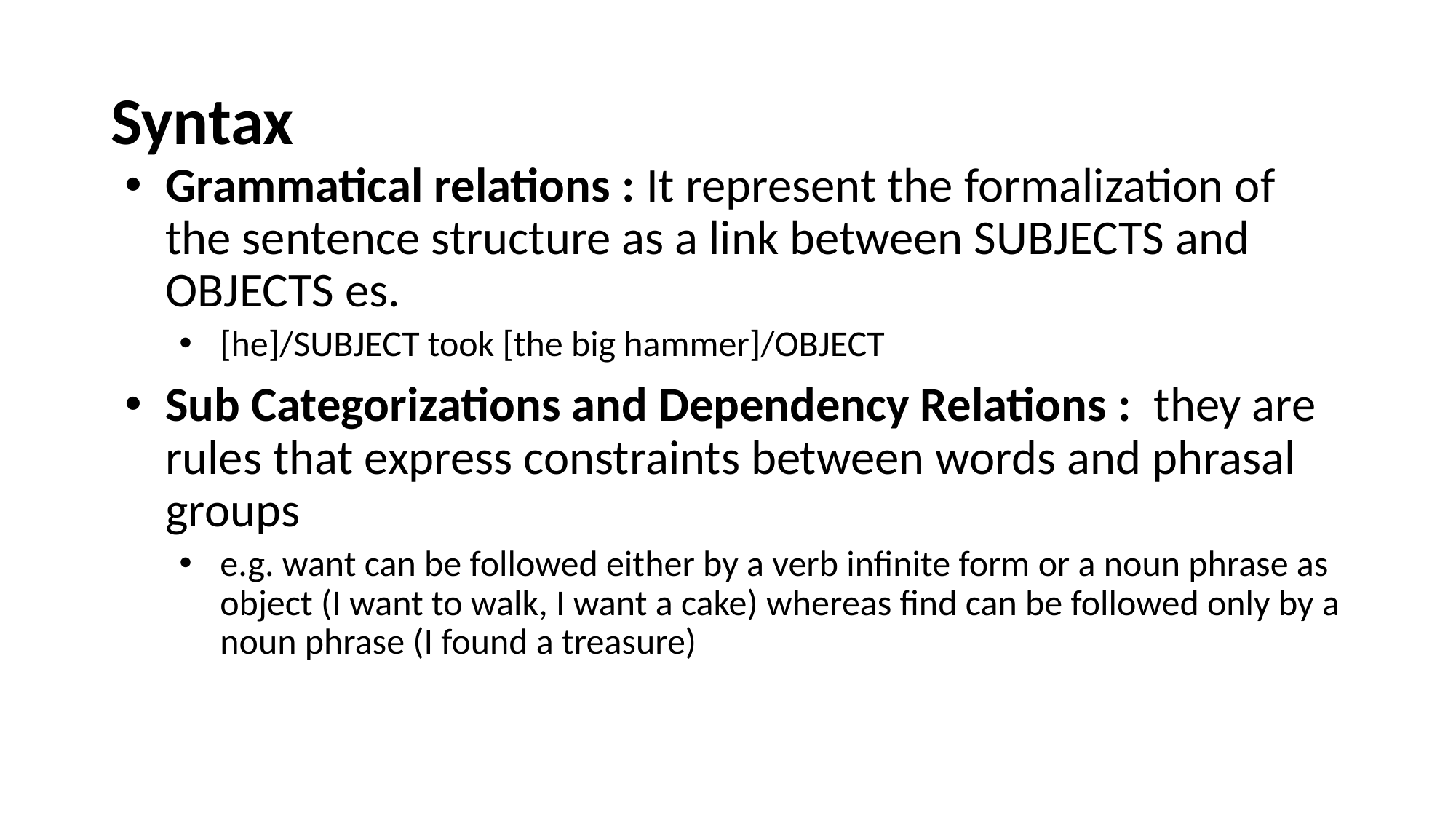

# Syntax
Grammatical relations : It represent the formalization of the sentence structure as a link between SUBJECTS and OBJECTS es.
[he]/SUBJECT took [the big hammer]/OBJECT
Sub Categorizations and Dependency Relations :  they are rules that express constraints between words and phrasal groups
e.g. want can be followed either by a verb infinite form or a noun phrase as object (I want to walk, I want a cake) whereas find can be followed only by a noun phrase (I found a treasure)